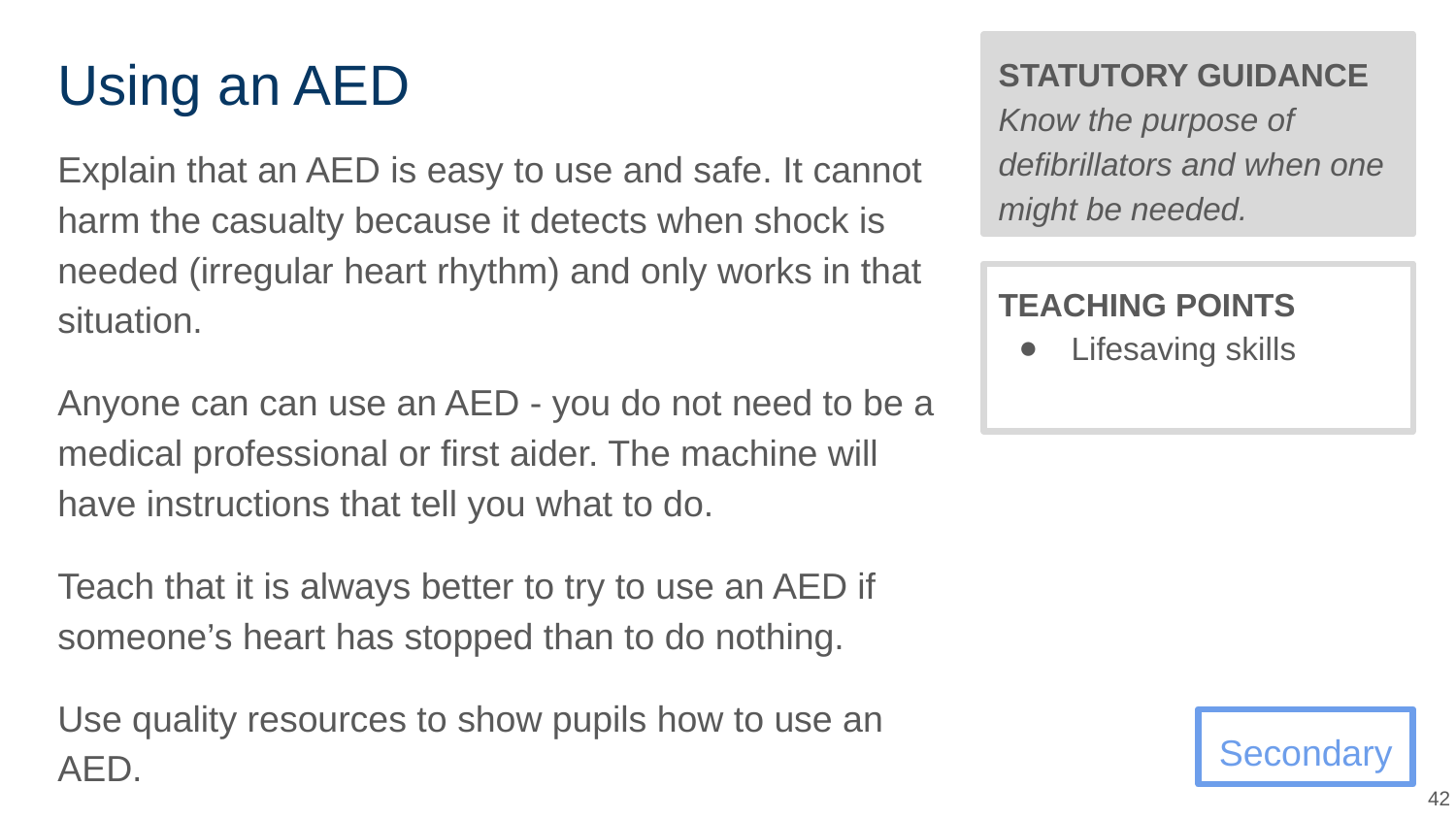

# Using an AED

STATUTORY GUIDANCE
Know the purpose of defibrillators and when one might be needed.

Explain that an AED is easy to use and safe. It cannot harm the casualty because it detects when shock is needed (irregular heart rhythm) and only works in that situation.
Anyone can can use an AED - you do not need to be a medical professional or first aider. The machine will have instructions that tell you what to do.
Teach that it is always better to try to use an AED if someone’s heart has stopped than to do nothing.
Use quality resources to show pupils how to use an AED.

TEACHING POINTS
Lifesaving skills

Secondary
42